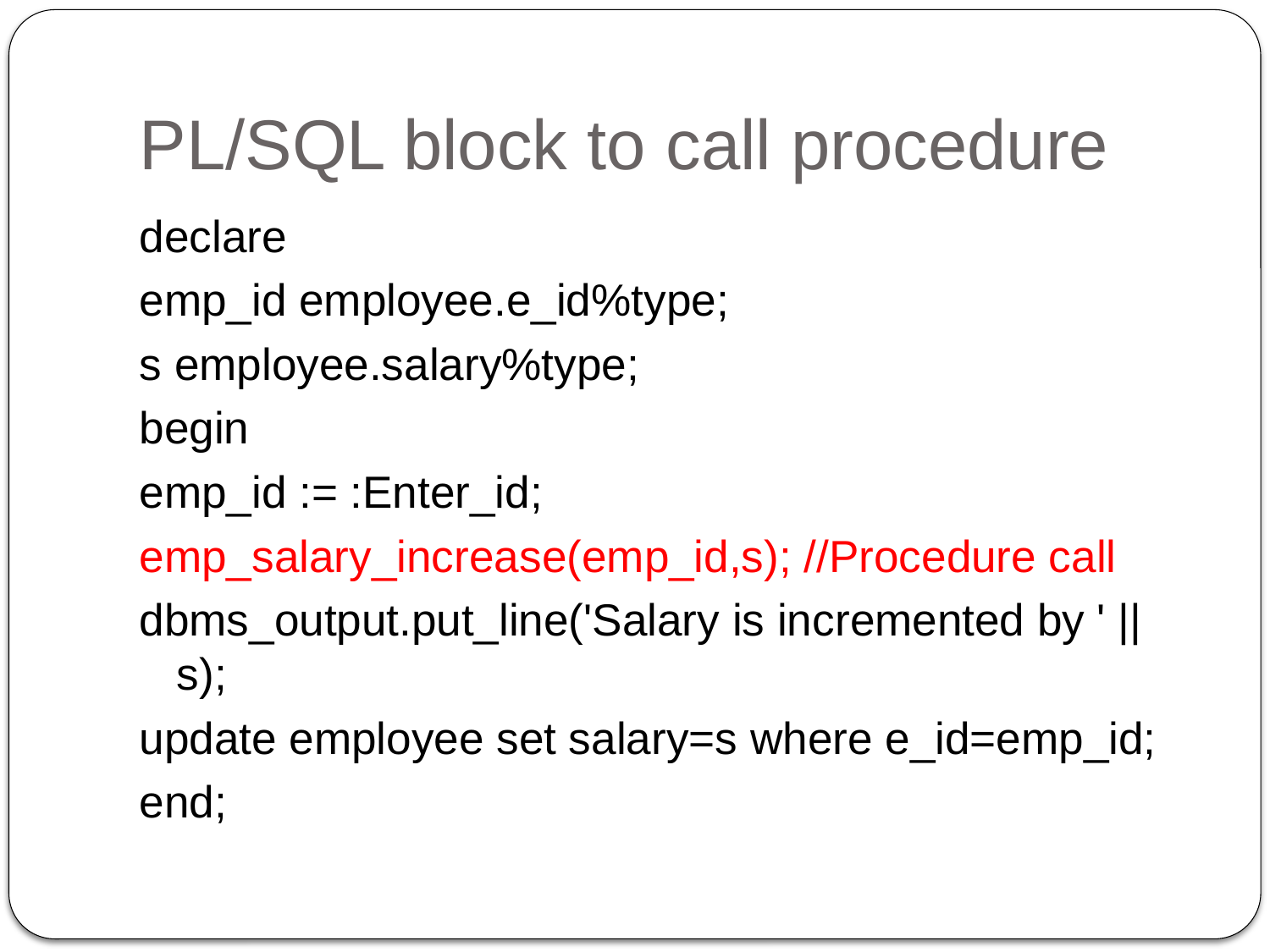

# PL/SQL block to call procedure
declare
emp_id employee.e_id%type;
s employee.salary%type;
begin
emp_id := :Enter_id;
emp_salary_increase(emp_id,s); //Procedure call
dbms_output.put_line('Salary is incremented by ' || s);
update employee set salary=s where e_id=emp_id;
end;